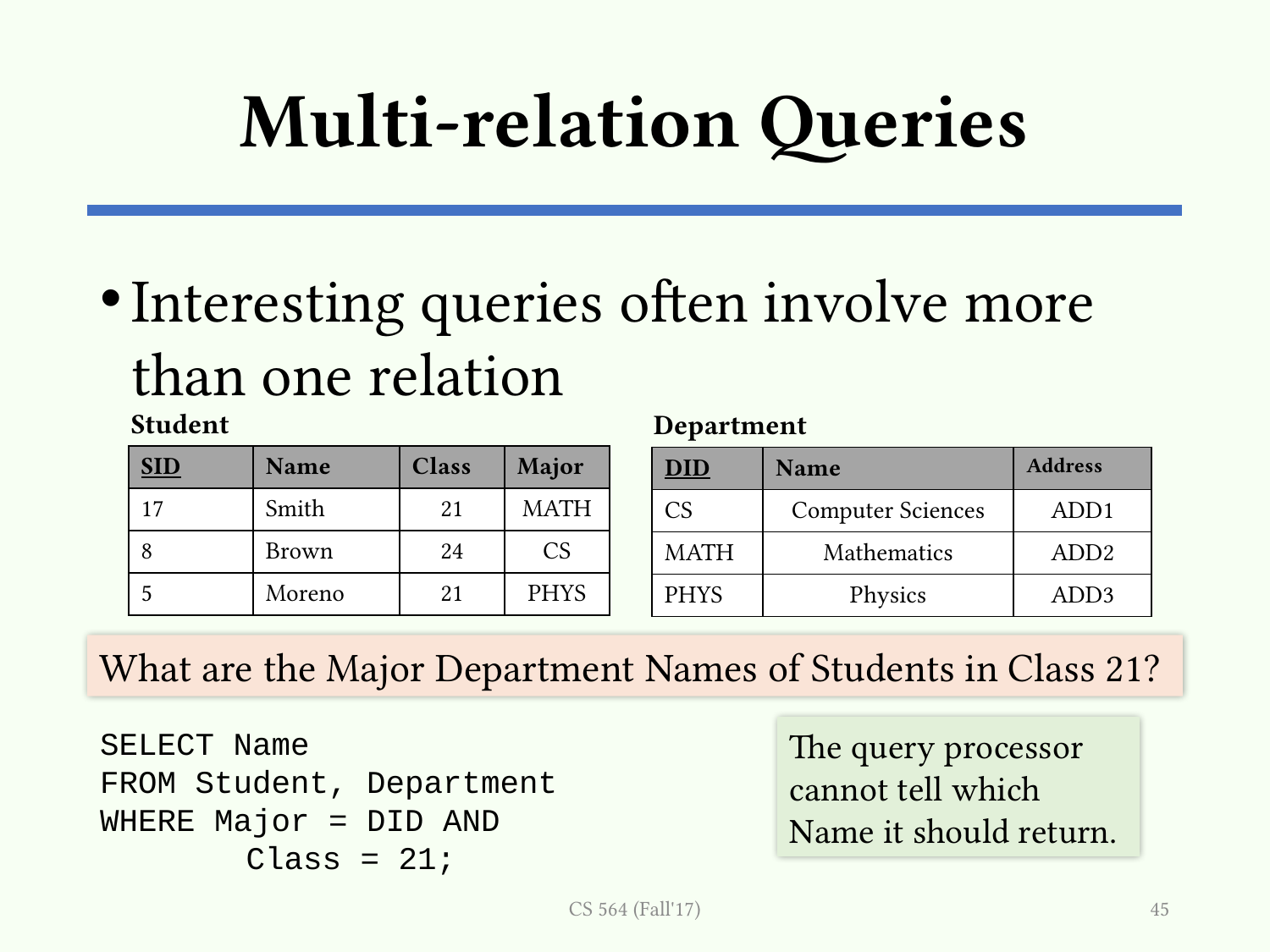

# Multi-relation Queries
Interesting queries often involve more than one relation
Student
Department
| SID | Name | Class | Major |
| --- | --- | --- | --- |
| 17 | Smith | 21 | MATH |
| 8 | Brown | 24 | CS |
| 5 | Moreno | 21 | PHYS |
| DID | Name | Address |
| --- | --- | --- |
| CS | Computer Sciences | ADD1 |
| MATH | Mathematics | ADD2 |
| PHYS | Physics | ADD3 |
What are the Major Department Names of Students in Class 21?
SELECT Name
FROM Student, Department
WHERE Major = DID AND
	 Class = 21;
The query processor cannot tell which Name it should return.
CS 564 (Fall'17)
45